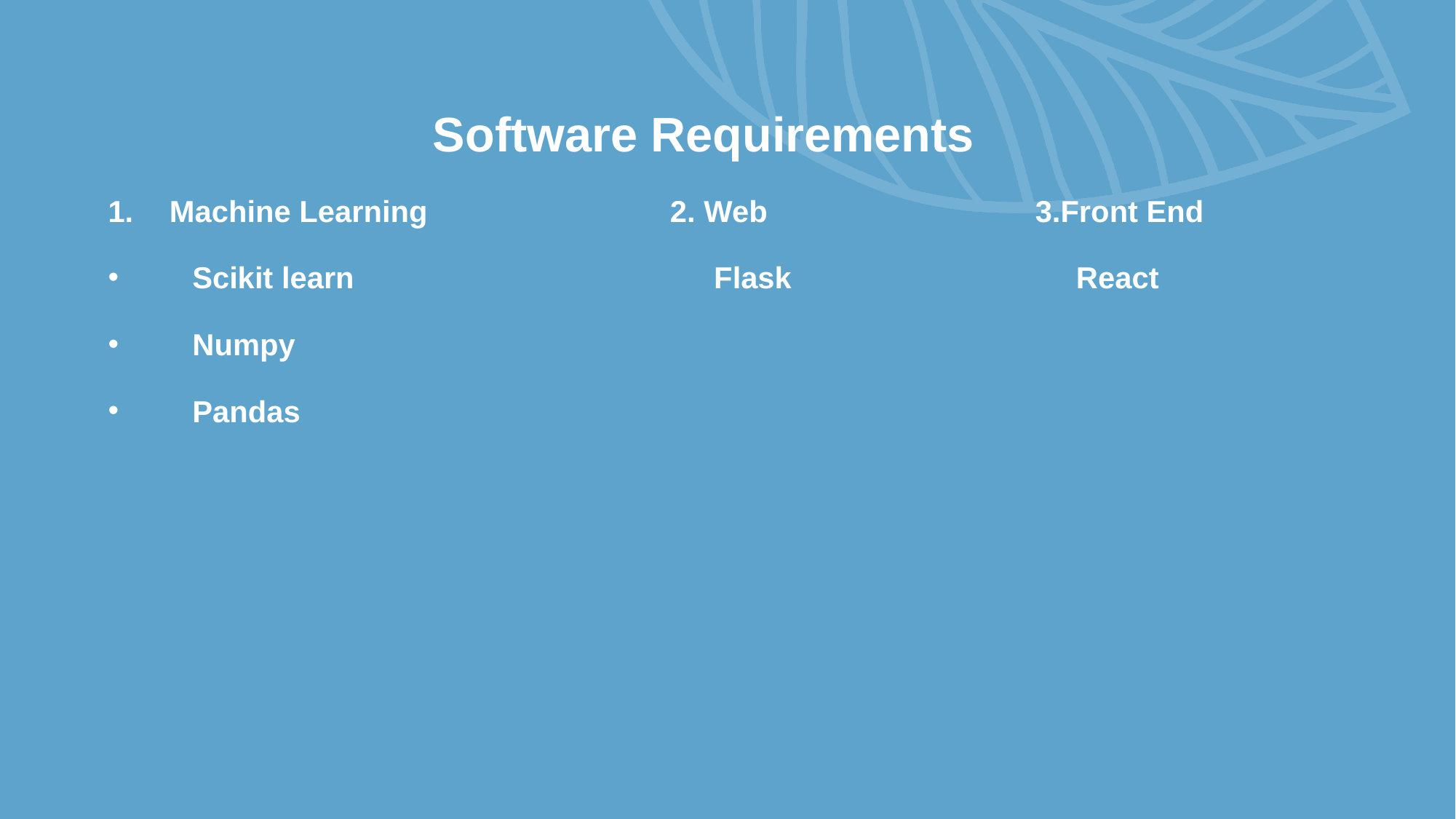

Software Requirements
Machine Learning                             2. Web                                3.Front End
      Scikit learn                                           Flask                                  React
      Numpy
      Pandas